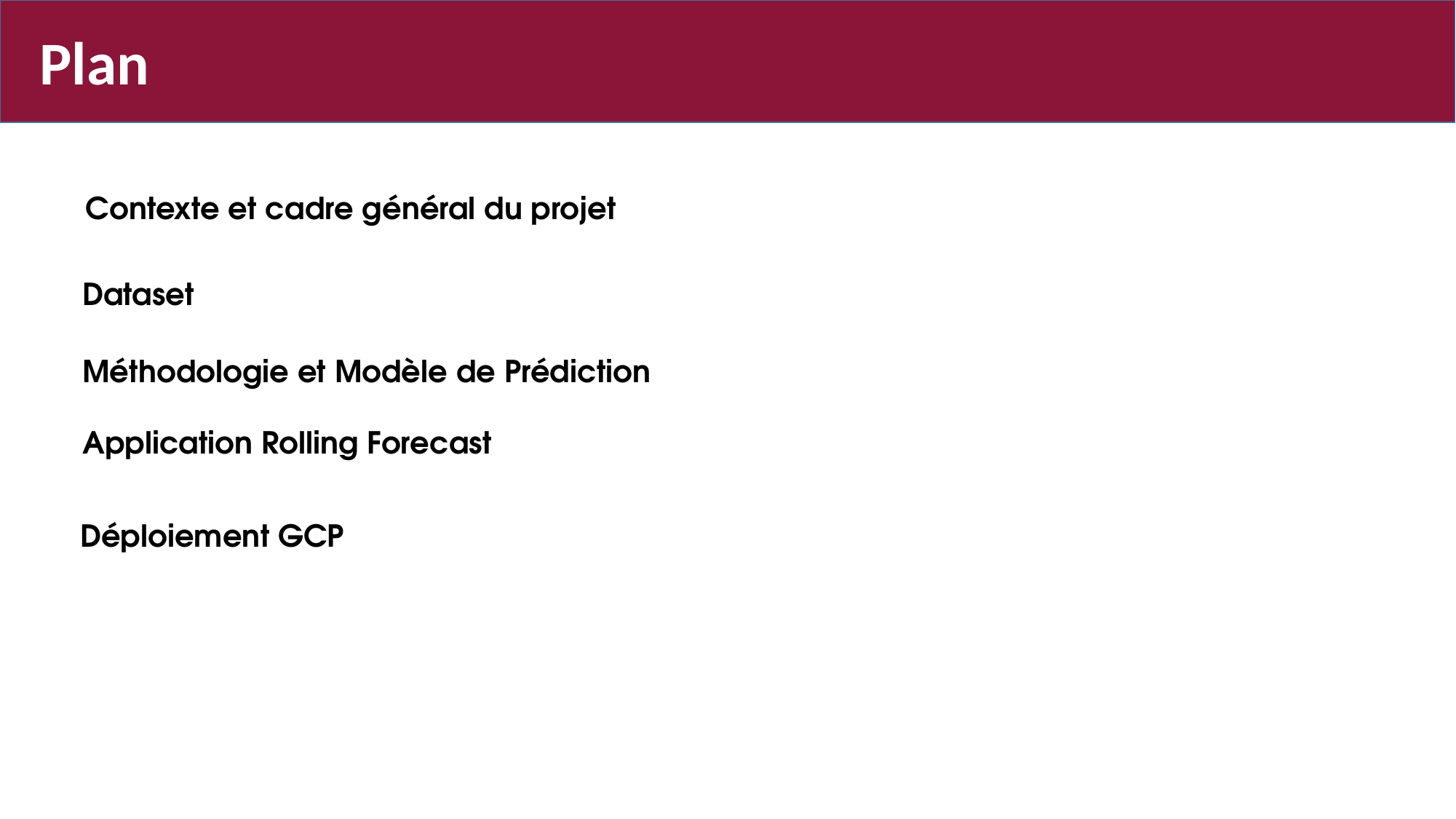

Plan
Contexte et cadre général du projet
Dataset
Méthodologie et Modèle de Prédiction

Application Rolling Forecast
Déploiement GCP